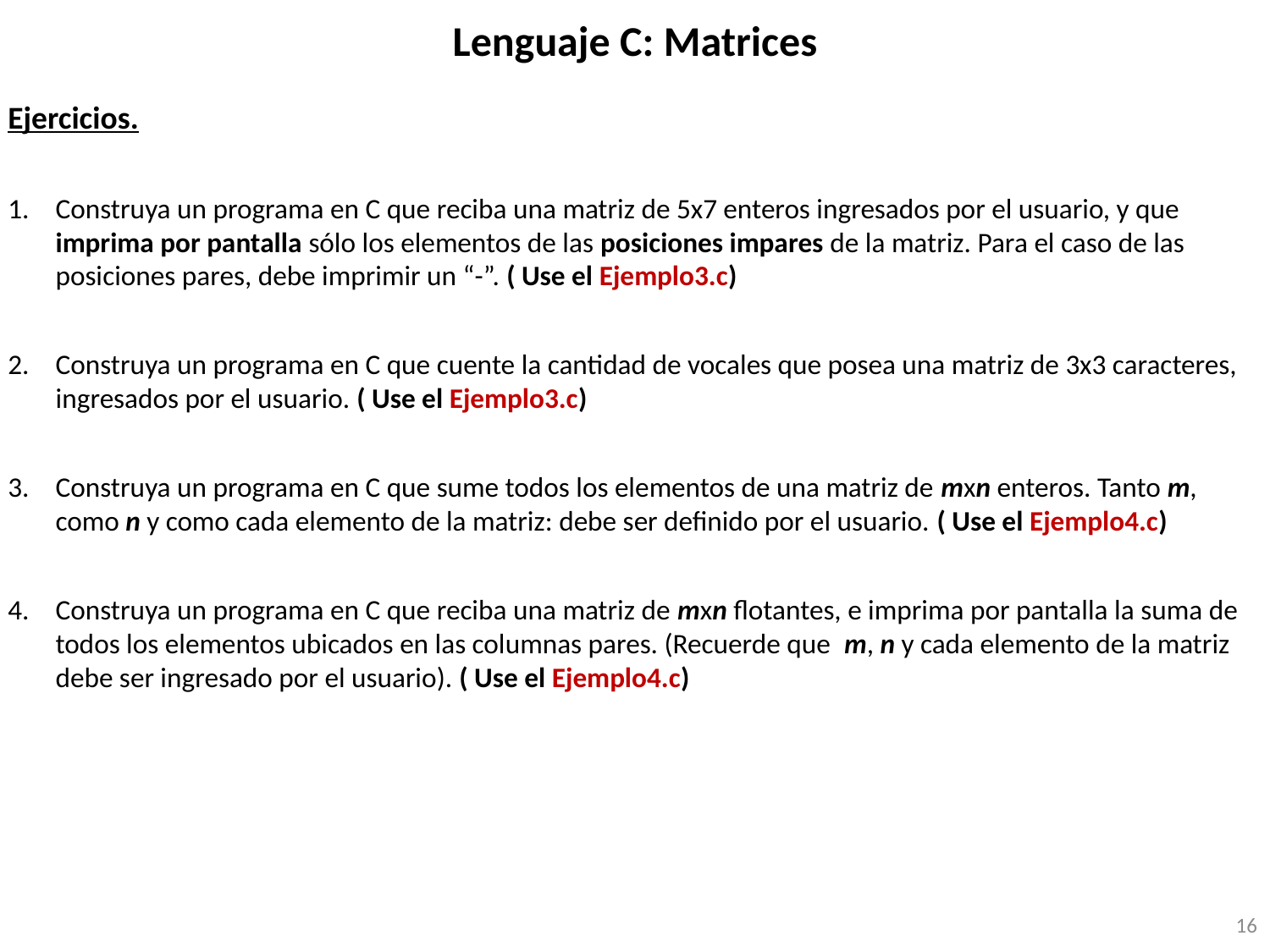

# Lenguaje C: Matrices
Ejercicios.

Construya un programa en C que reciba una matriz de 5x7 enteros ingresados por el usuario, y que imprima por pantalla sólo los elementos de las posiciones impares de la matriz. Para el caso de las posiciones pares, debe imprimir un “-”. ( Use el Ejemplo3.c)

Construya un programa en C que cuente la cantidad de vocales que posea una matriz de 3x3 caracteres, ingresados por el usuario. ( Use el Ejemplo3.c)

Construya un programa en C que sume todos los elementos de una matriz de mxn enteros. Tanto m, como n y como cada elemento de la matriz: debe ser definido por el usuario. ( Use el Ejemplo4.c)

Construya un programa en C que reciba una matriz de mxn flotantes, e imprima por pantalla la suma de todos los elementos ubicados en las columnas pares. (Recuerde que  m, n y cada elemento de la matriz debe ser ingresado por el usuario). ( Use el Ejemplo4.c)

16